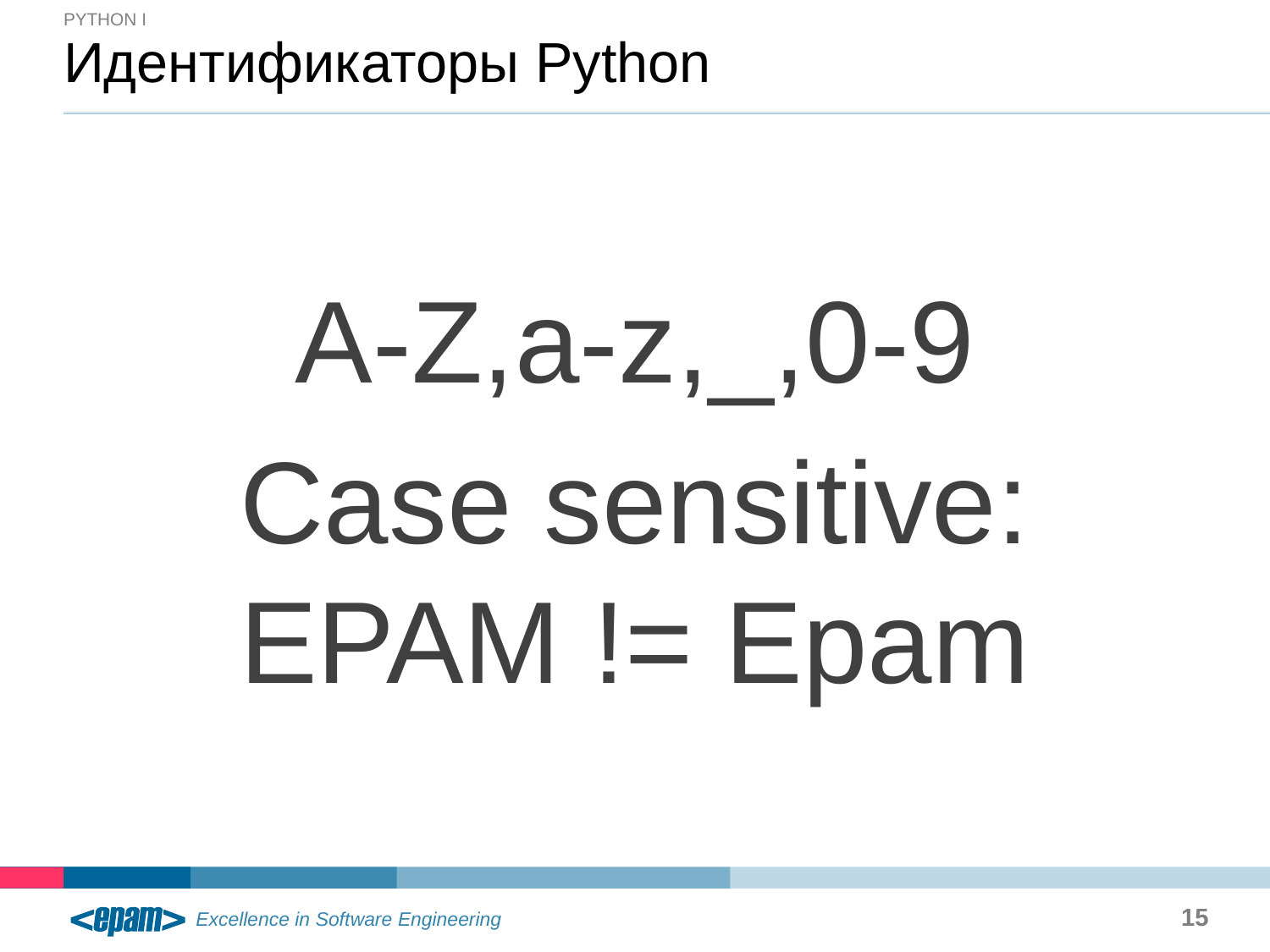

python I
# Идентификаторы Python
A-Z,a-z,_,0-9
Case sensitive: EPAM != Epam
15